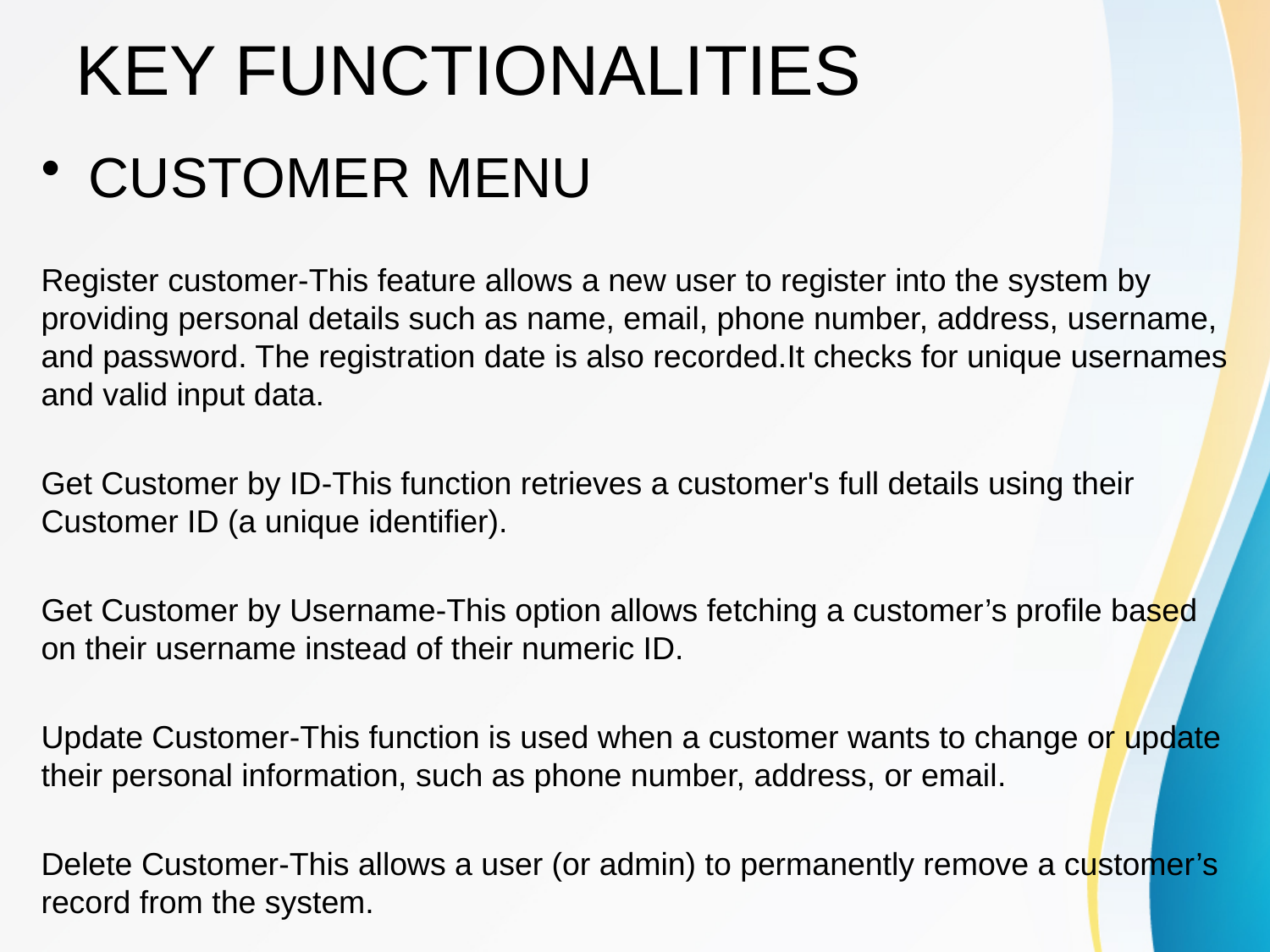

# KEY FUNCTIONALITIES
CUSTOMER MENU

Register customer-This feature allows a new user to register into the system by providing personal details such as name, email, phone number, address, username, and password. The registration date is also recorded.It checks for unique usernames and valid input data.

Get Customer by ID-This function retrieves a customer's full details using their Customer ID (a unique identifier).

Get Customer by Username-This option allows fetching a customer’s profile based on their username instead of their numeric ID.

Update Customer-This function is used when a customer wants to change or update their personal information, such as phone number, address, or email.

Delete Customer-This allows a user (or admin) to permanently remove a customer’s record from the system.